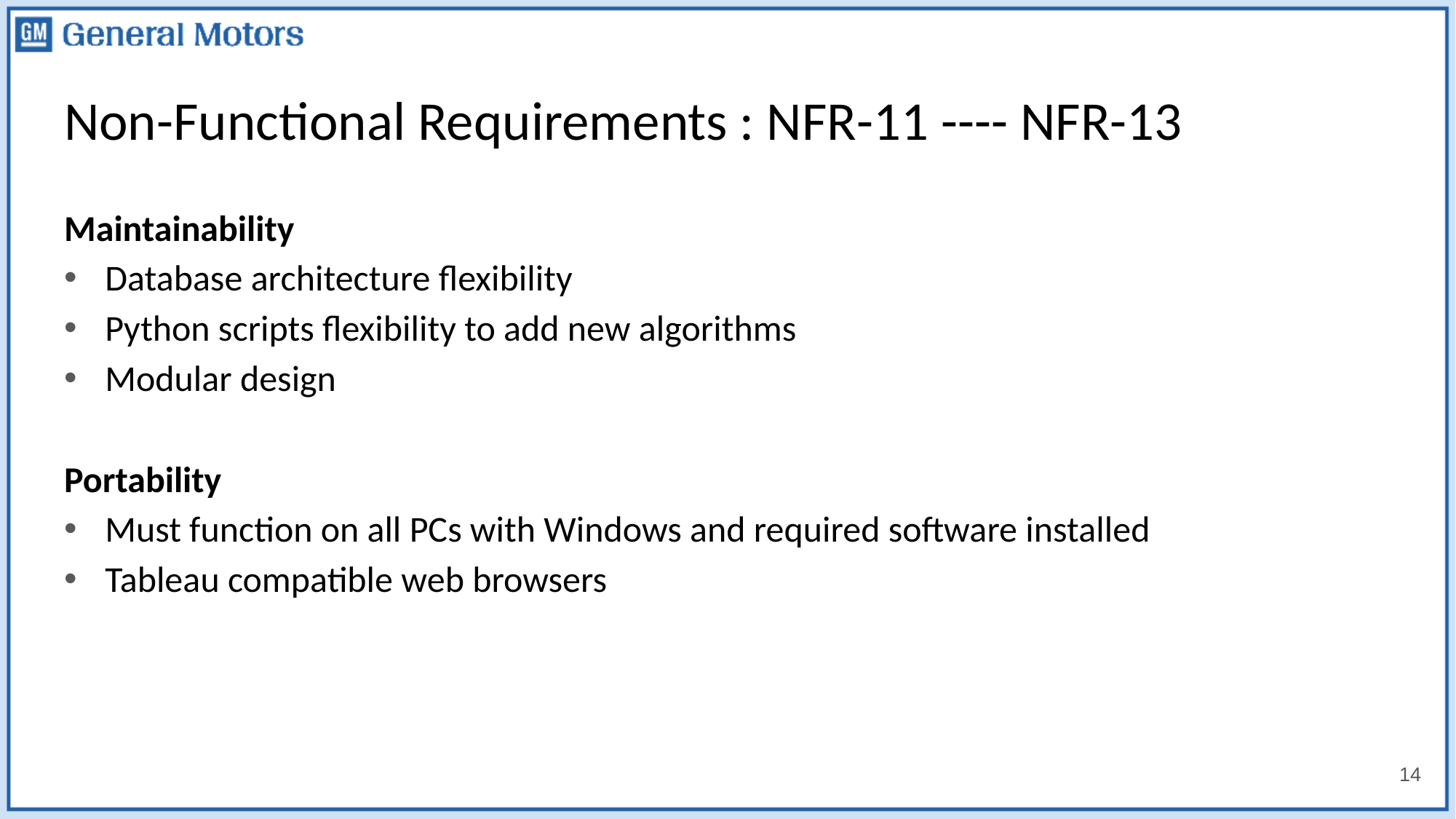

# Non-Functional Requirements : NFR-11 ---- NFR-13
Maintainability
Database architecture flexibility
Python scripts flexibility to add new algorithms
Modular design

Portability
Must function on all PCs with Windows and required software installed
Tableau compatible web browsers
14